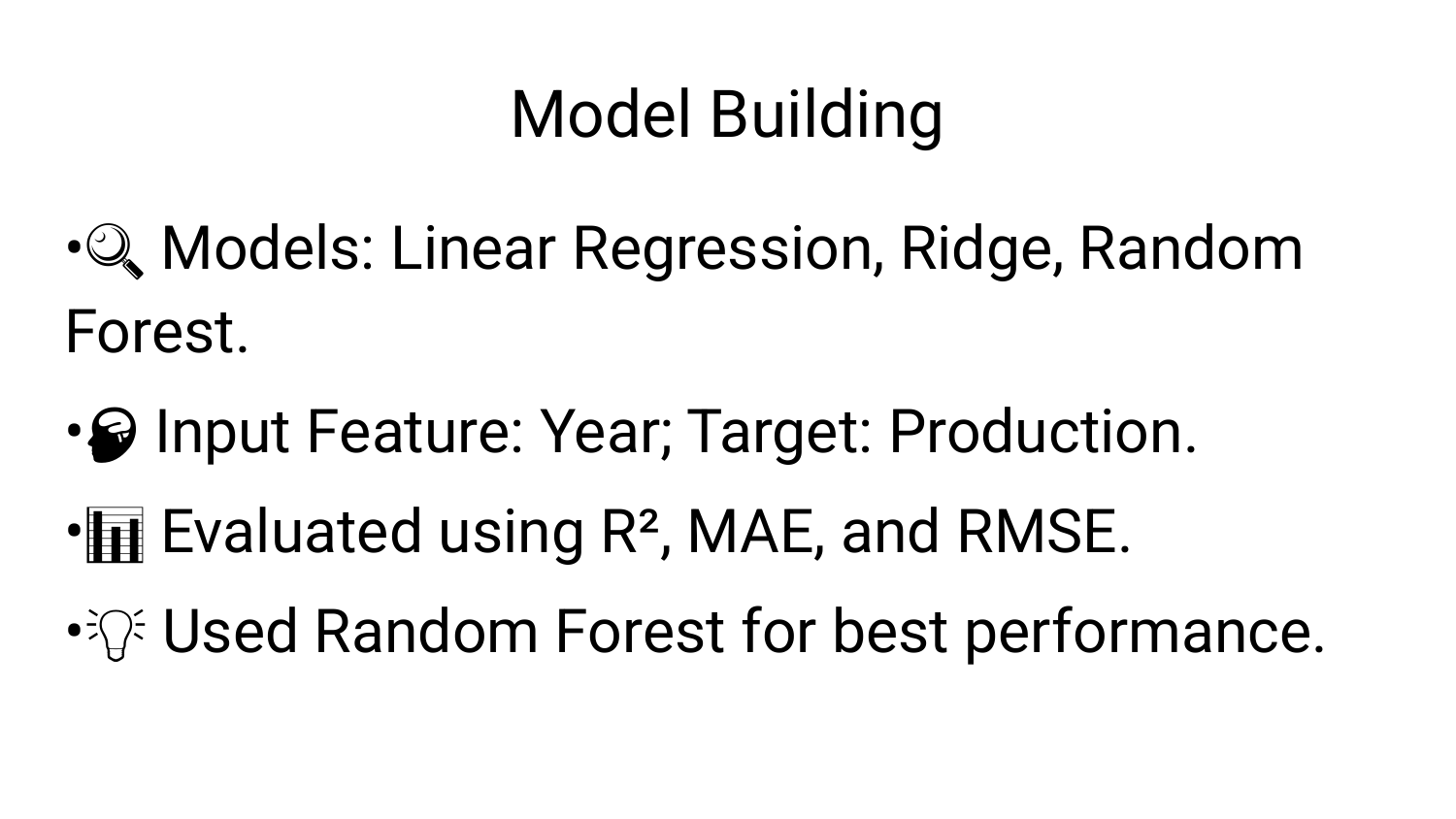

# Model Building
•🔍 Models: Linear Regression, Ridge, Random Forest.
•🧠 Input Feature: Year; Target: Production.
•📊 Evaluated using R², MAE, and RMSE.
•💡 Used Random Forest for best performance.